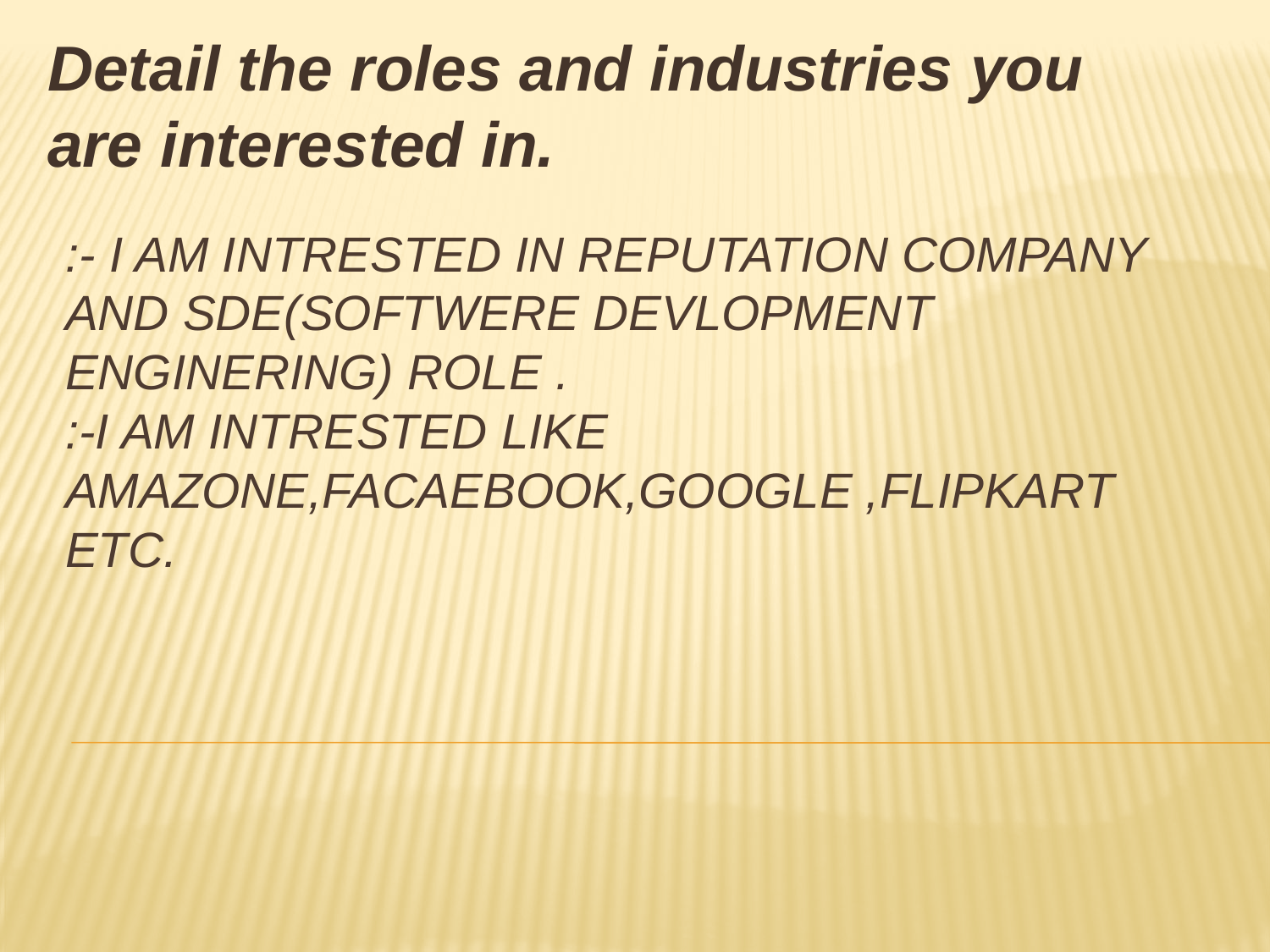

Detail the roles and industries you are interested in.
# :- I am intrested in reputation company and Sde(softwere devlopment enginering) role . :-I am intrested like  amazone,facaebook,google ,flipkart etc.